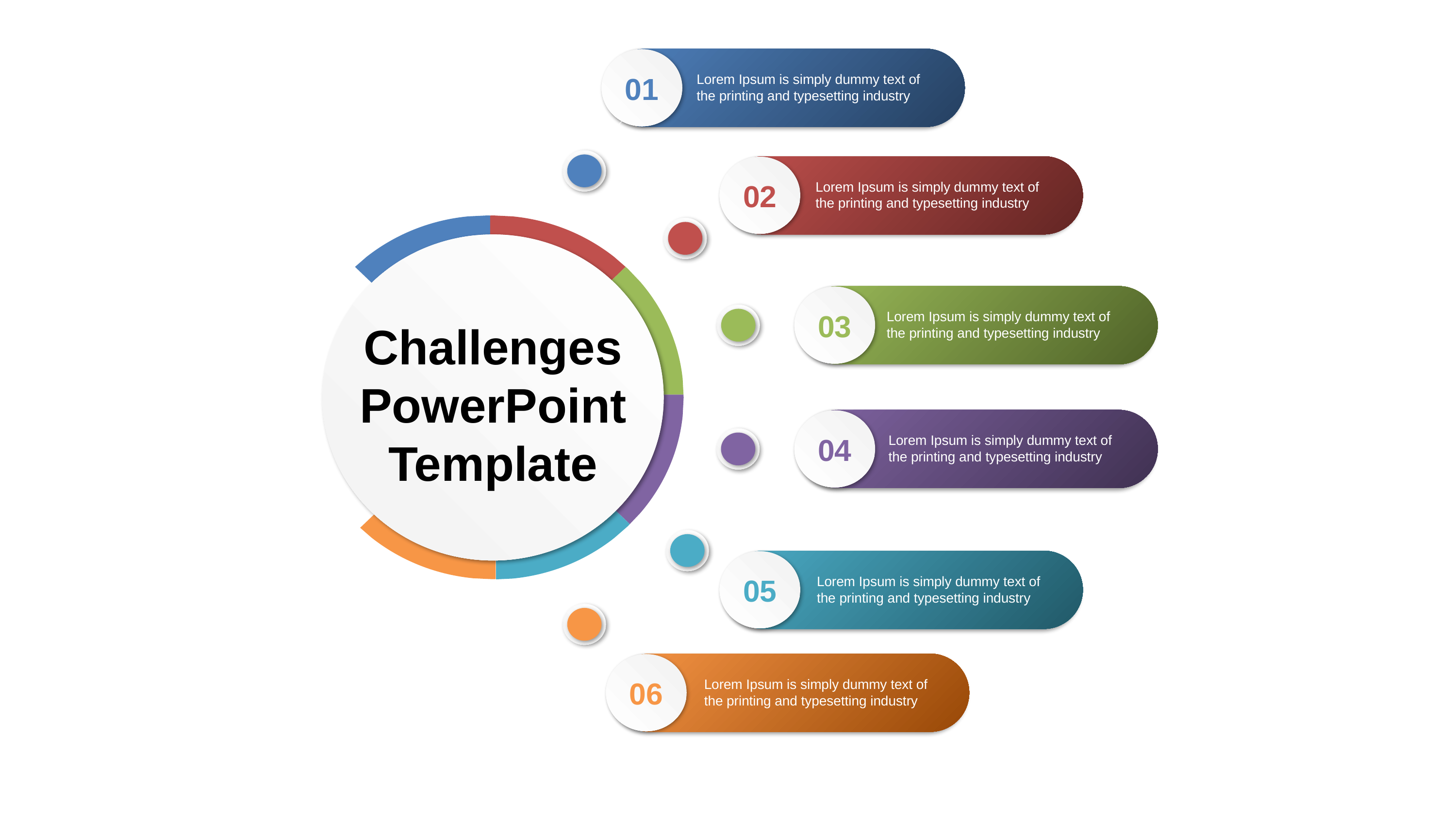

01
Lorem Ipsum is simply dummy text of the printing and typesetting industry

02
Lorem Ipsum is simply dummy text of the printing and typesetting industry

03
Lorem Ipsum is simply dummy text of the printing and typesetting industry

Challenges PowerPoint Template

04
Lorem Ipsum is simply dummy text of the printing and typesetting industry

05
Lorem Ipsum is simply dummy text of the printing and typesetting industry

06
Lorem Ipsum is simply dummy text of the printing and typesetting industry